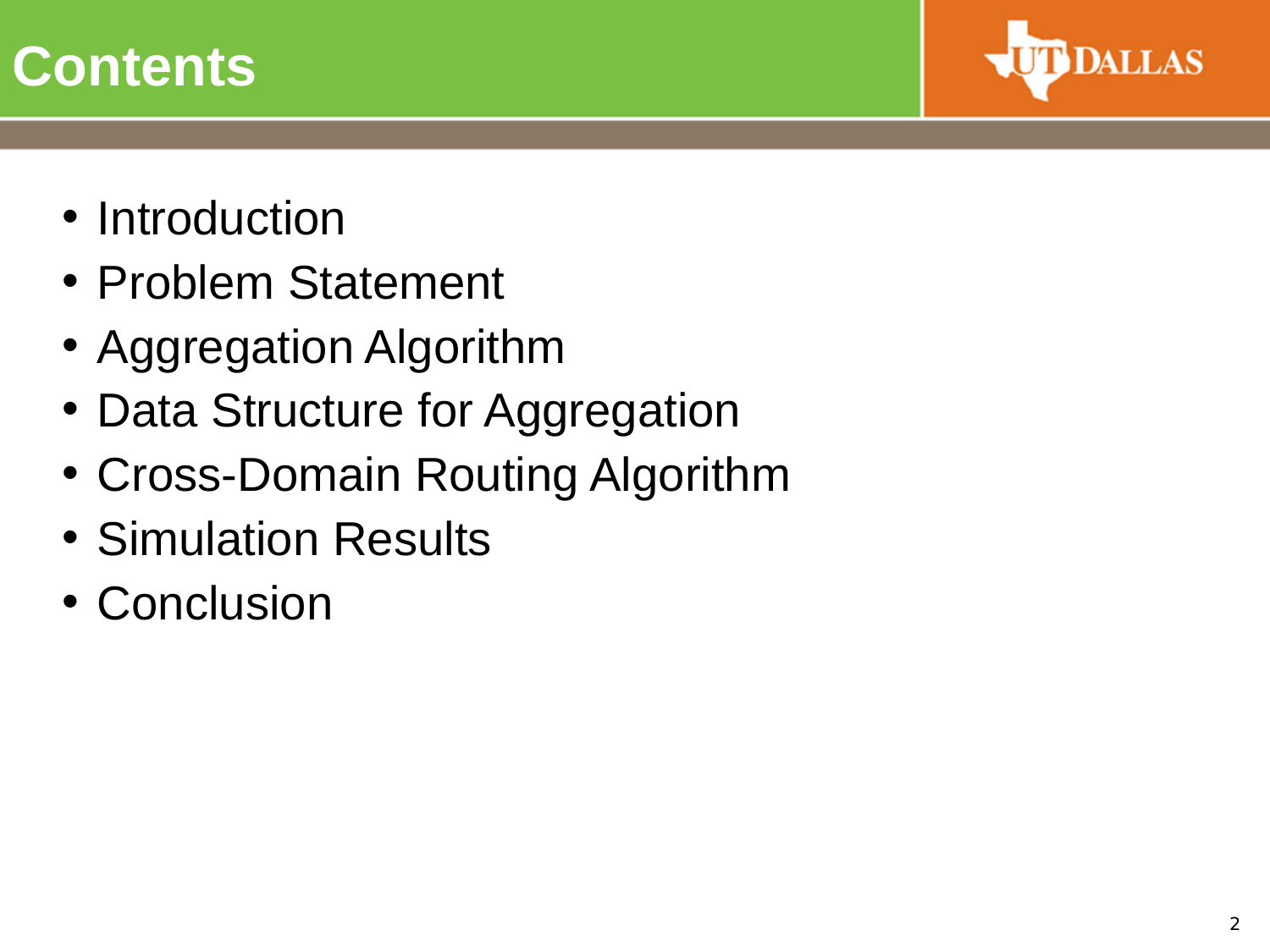

# Contents
Introduction
Problem Statement
Aggregation Algorithm
Data Structure for Aggregation
Cross-Domain Routing Algorithm
Simulation Results
Conclusion

2